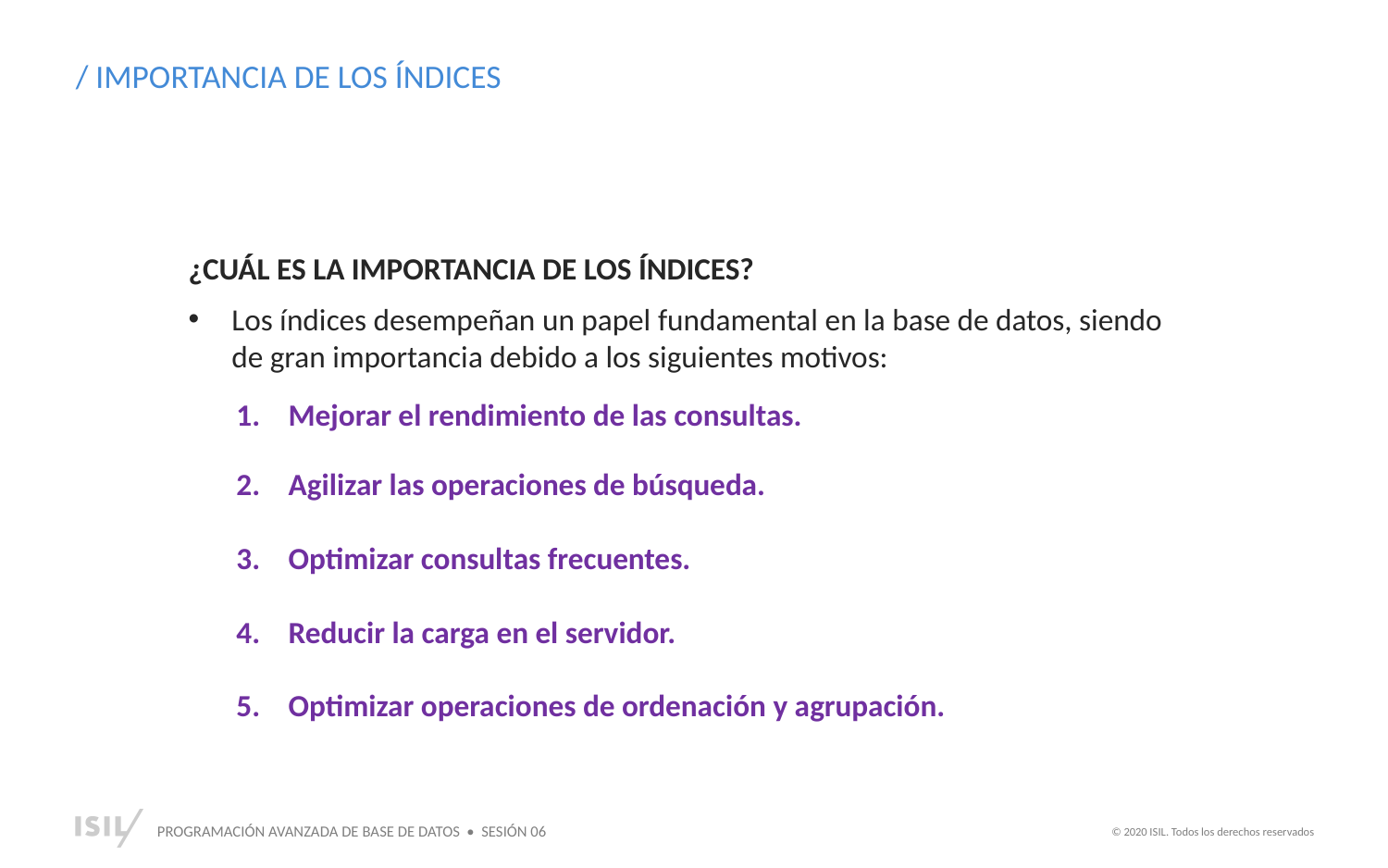

/ IMPORTANCIA DE LOS ÍNDICES
¿CUÁL ES LA IMPORTANCIA DE LOS ÍNDICES?
Los índices desempeñan un papel fundamental en la base de datos, siendo de gran importancia debido a los siguientes motivos:
Mejorar el rendimiento de las consultas.

Agilizar las operaciones de búsqueda.

Optimizar consultas frecuentes.

Reducir la carga en el servidor.

Optimizar operaciones de ordenación y agrupación.